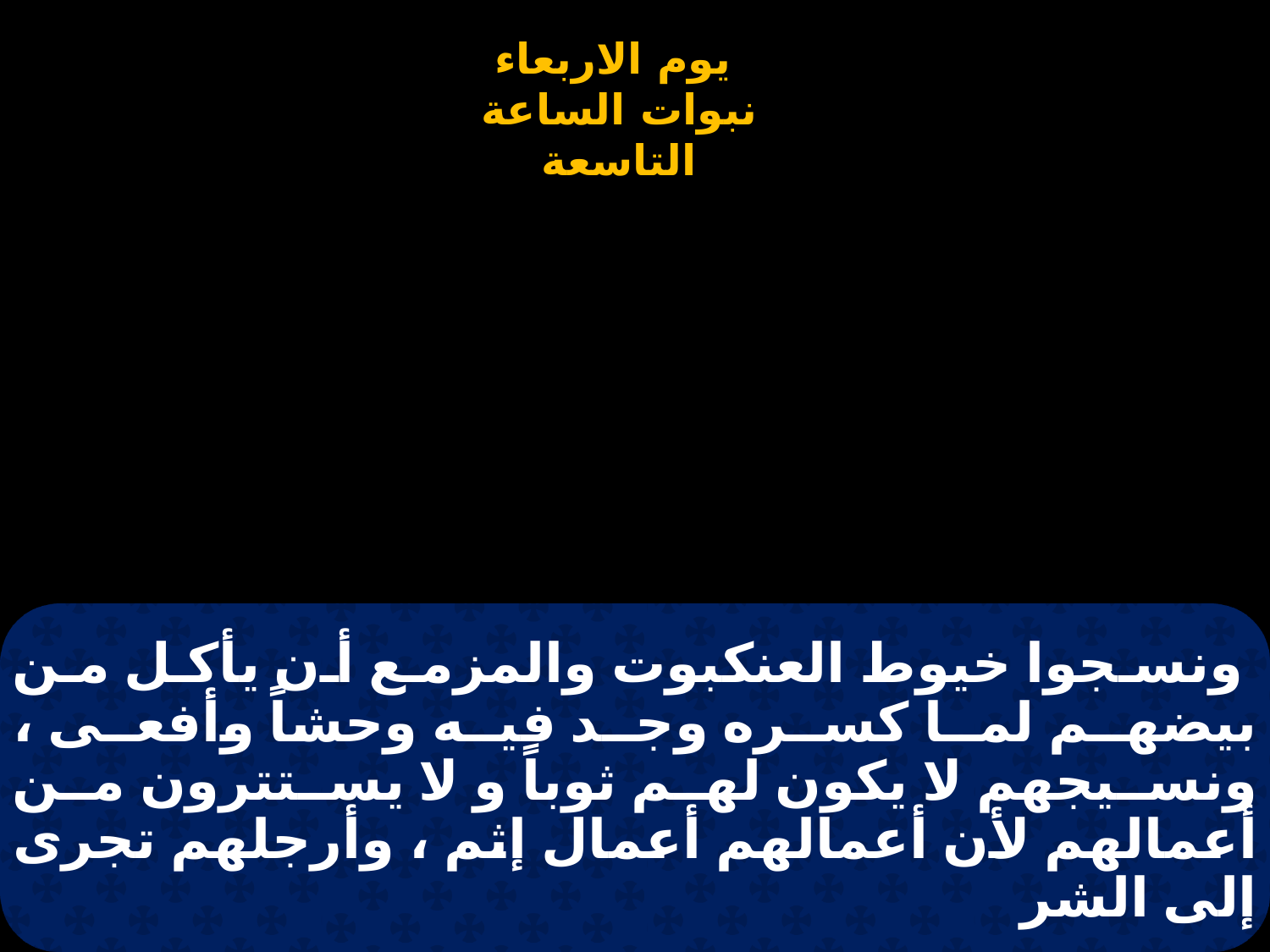

# ونسجوا خيوط العنكبوت والمزمع أن يأكل من بيضهم لما كسره وجد فيه وحشاً وأفعى ، ونسيجهم لا يكون لهم ثوباً و لا يستترون من أعمالهم لأن أعمالهم أعمال إثم ، وأرجلهم تجرى إلى الشر